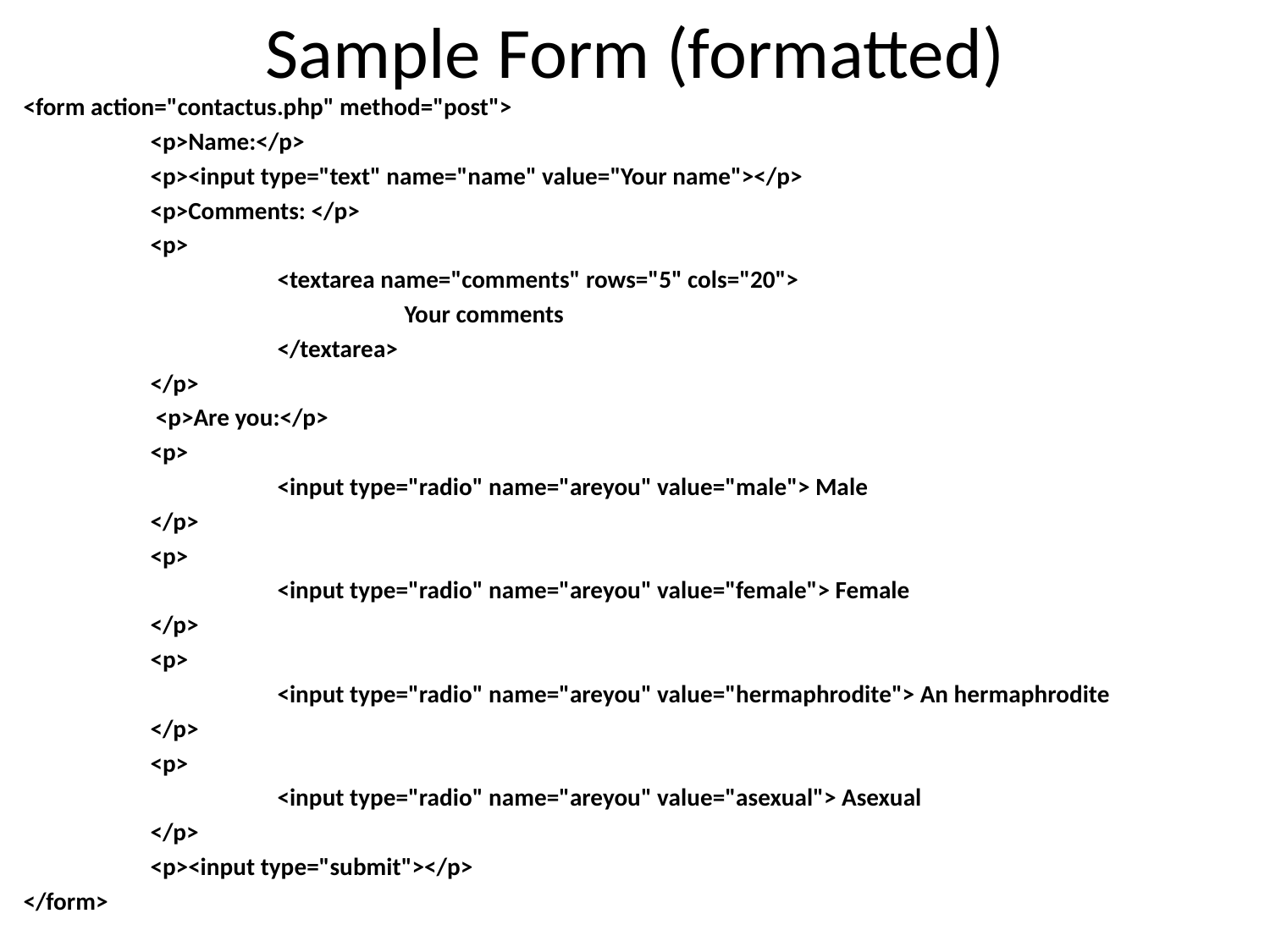

# Sample Form (formatted)
<form action="contactus.php" method="post">
	<p>Name:</p>
	<p><input type="text" name="name" value="Your name"></p>
	<p>Comments: </p>
	<p>
		<textarea name="comments" rows="5" cols="20">
			Your comments
		</textarea>
	</p>
	 <p>Are you:</p>
	<p>
		<input type="radio" name="areyou" value="male"> Male
	</p>
	<p>
		<input type="radio" name="areyou" value="female"> Female
	</p>
	<p>
		<input type="radio" name="areyou" value="hermaphrodite"> An hermaphrodite
	</p>
	<p>
		<input type="radio" name="areyou" value="asexual"> Asexual
	</p>
	<p><input type="submit"></p>
</form>